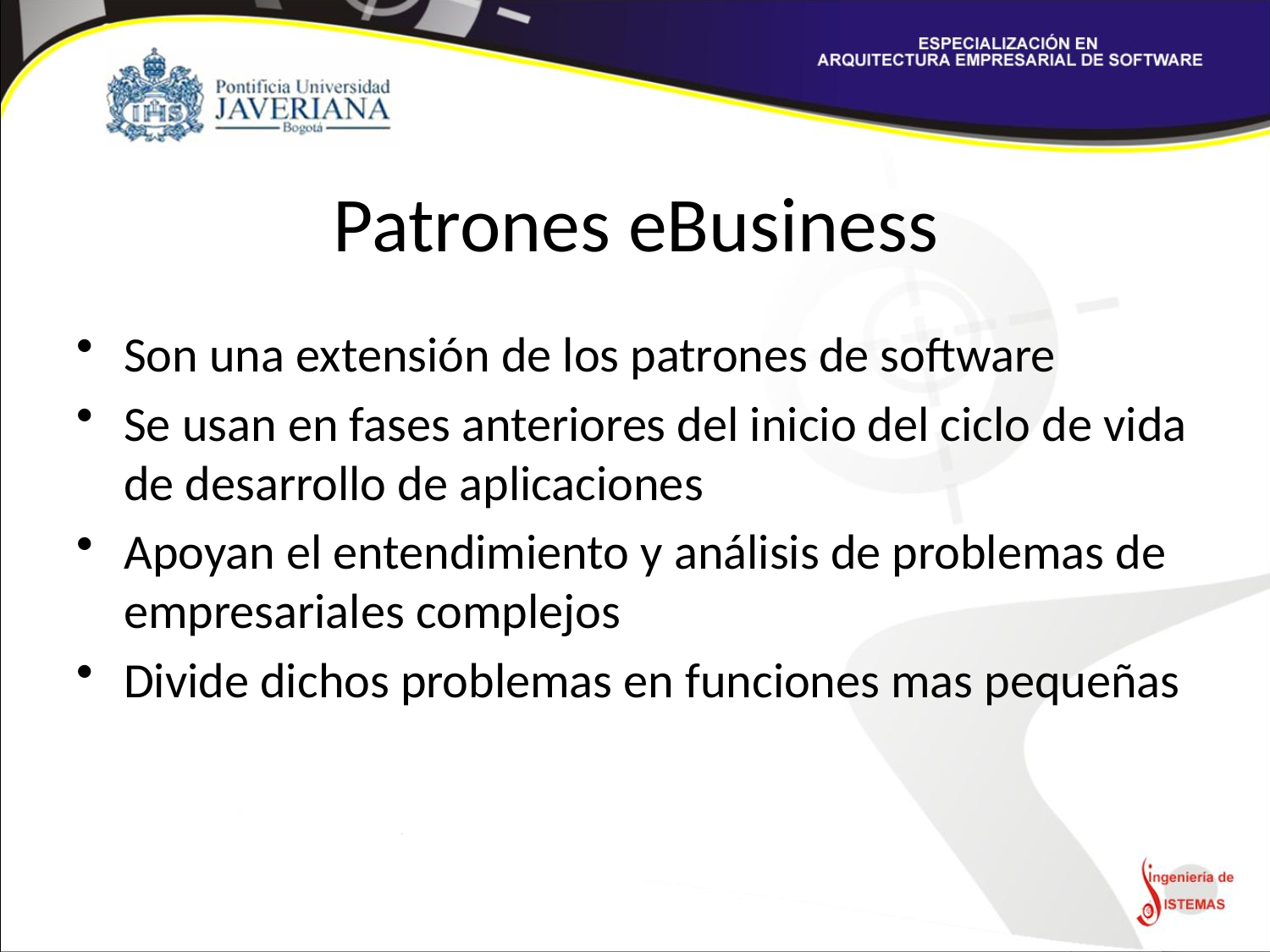

# Patrones eBusiness
Son una extensión de los patrones de software
Se usan en fases anteriores del inicio del ciclo de vida de desarrollo de aplicaciones
Apoyan el entendimiento y análisis de problemas de empresariales complejos
Divide dichos problemas en funciones mas pequeñas